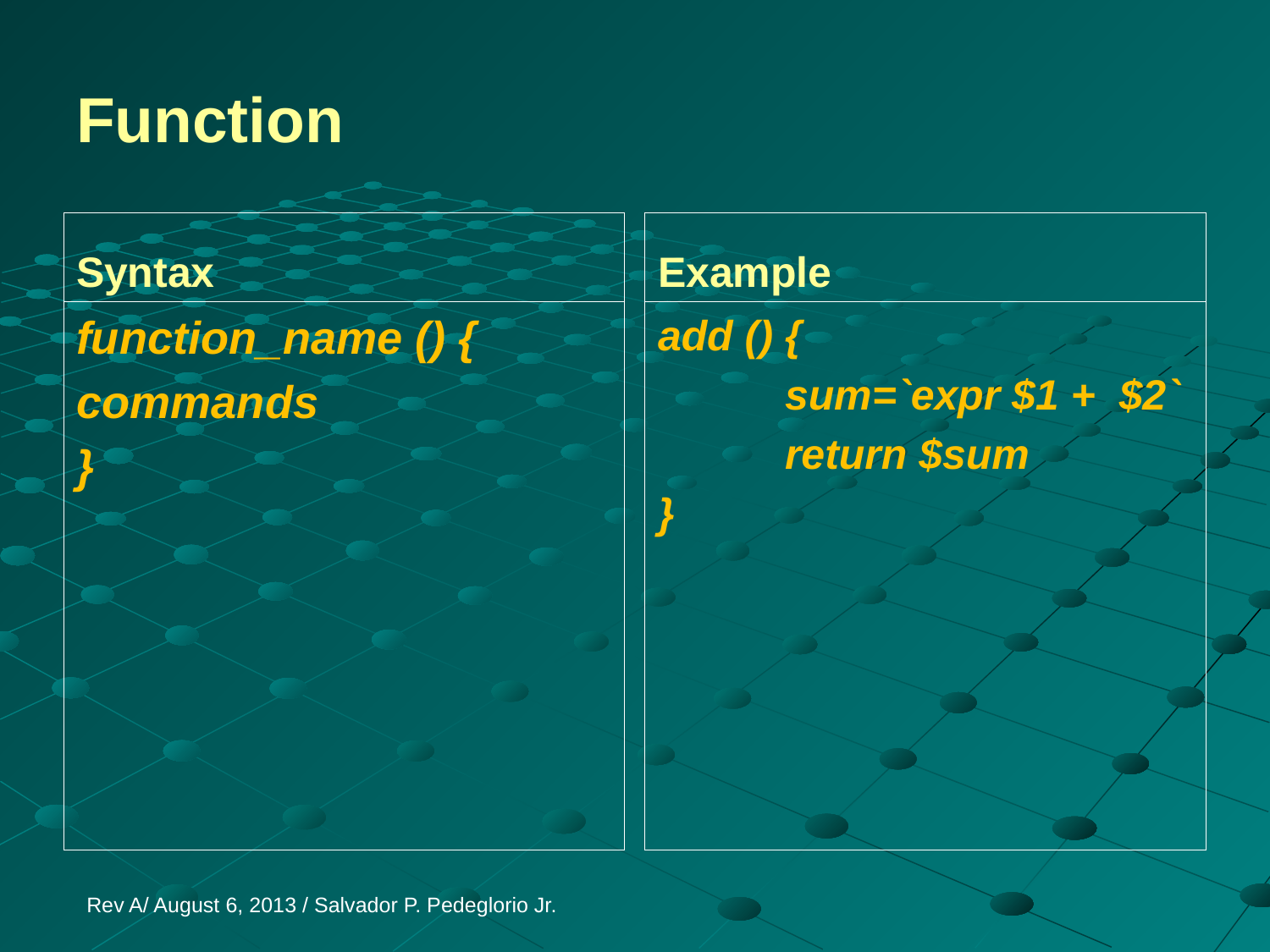

# Function
Syntax
Example
function_name () {
commands
}
add () {
	sum=`expr $1 +  $2`
	return $sum
}
Rev A/ August 6, 2013 / Salvador P. Pedeglorio Jr.